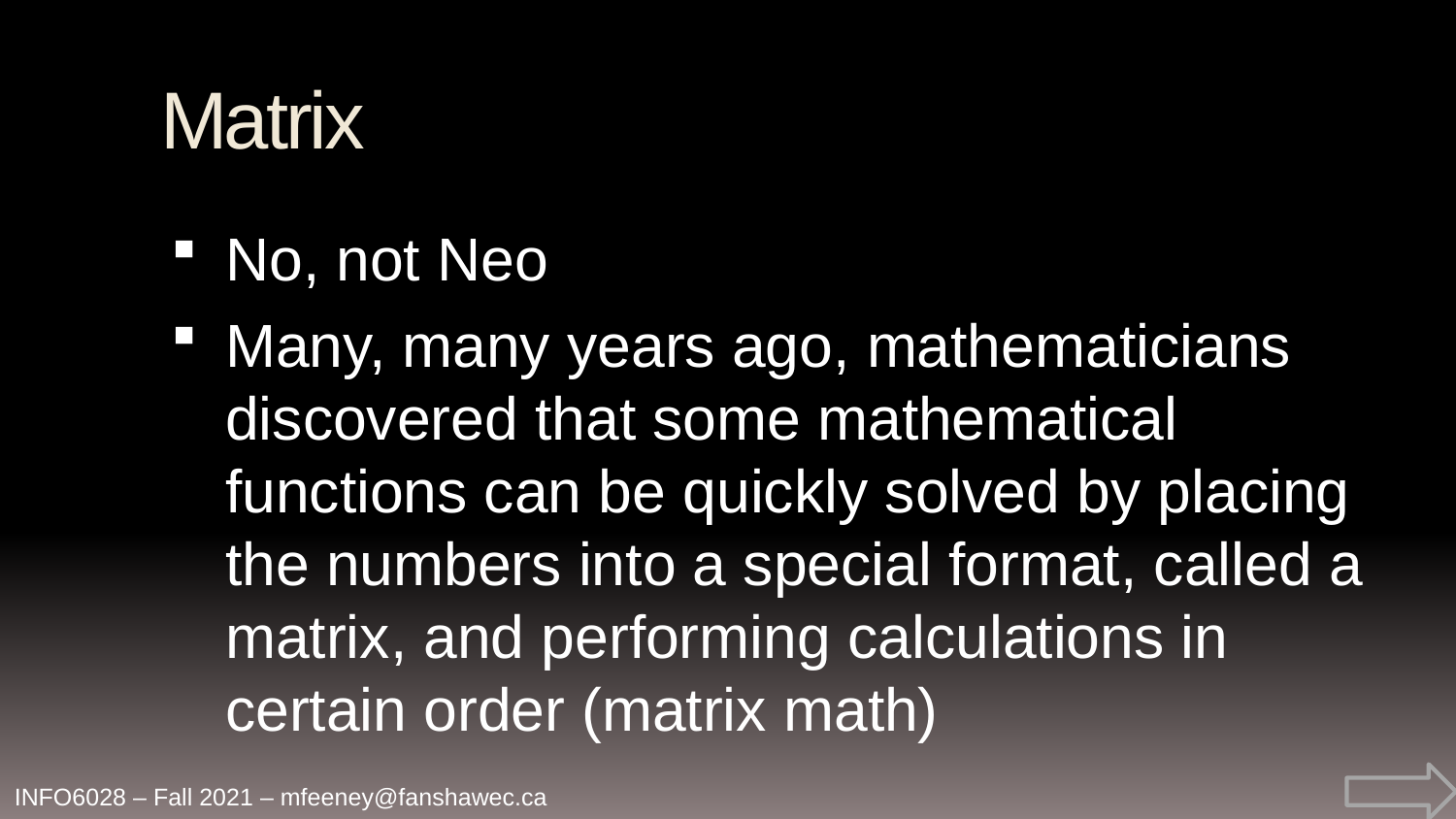

Matrix
No, not Neo
Many, many years ago, mathematicians discovered that some mathematical functions can be quickly solved by placing the numbers into a special format, called a matrix, and performing calculations in certain order (matrix math)